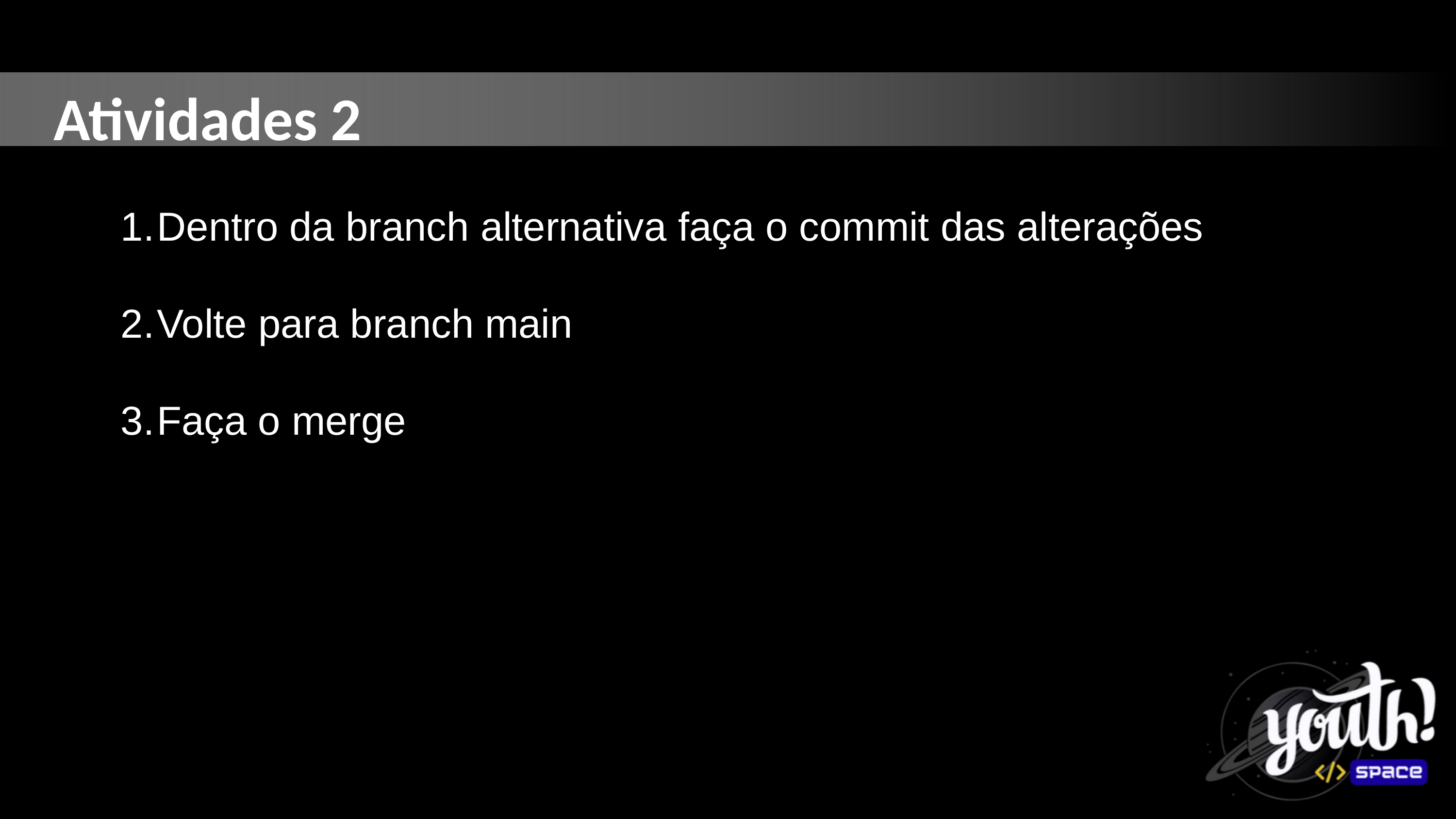

Atividades 2

Dentro da branch alternativa faça o commit das alterações

Volte para branch main

Faça o merge